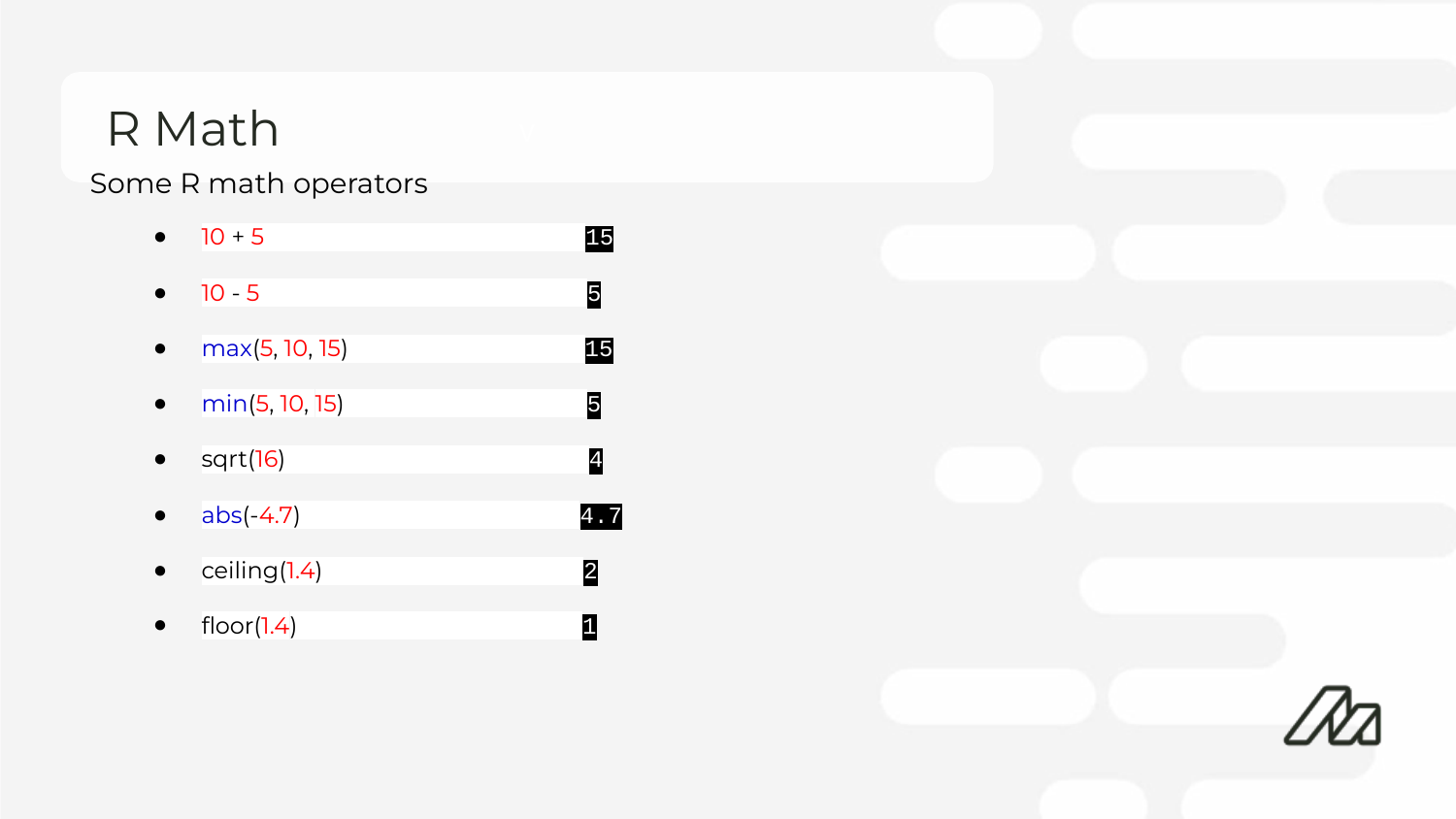

# R Math
Some R math operators
10 + 5                                                     15

10 - 5                                                      5

max(5, 10, 15)                                       15

min(5, 10, 15)                                        5

sqrt(16)                                                  4

abs(-4.7)                                              4.7

ceiling(1.4)                                           2

floor(1.4)                                               1